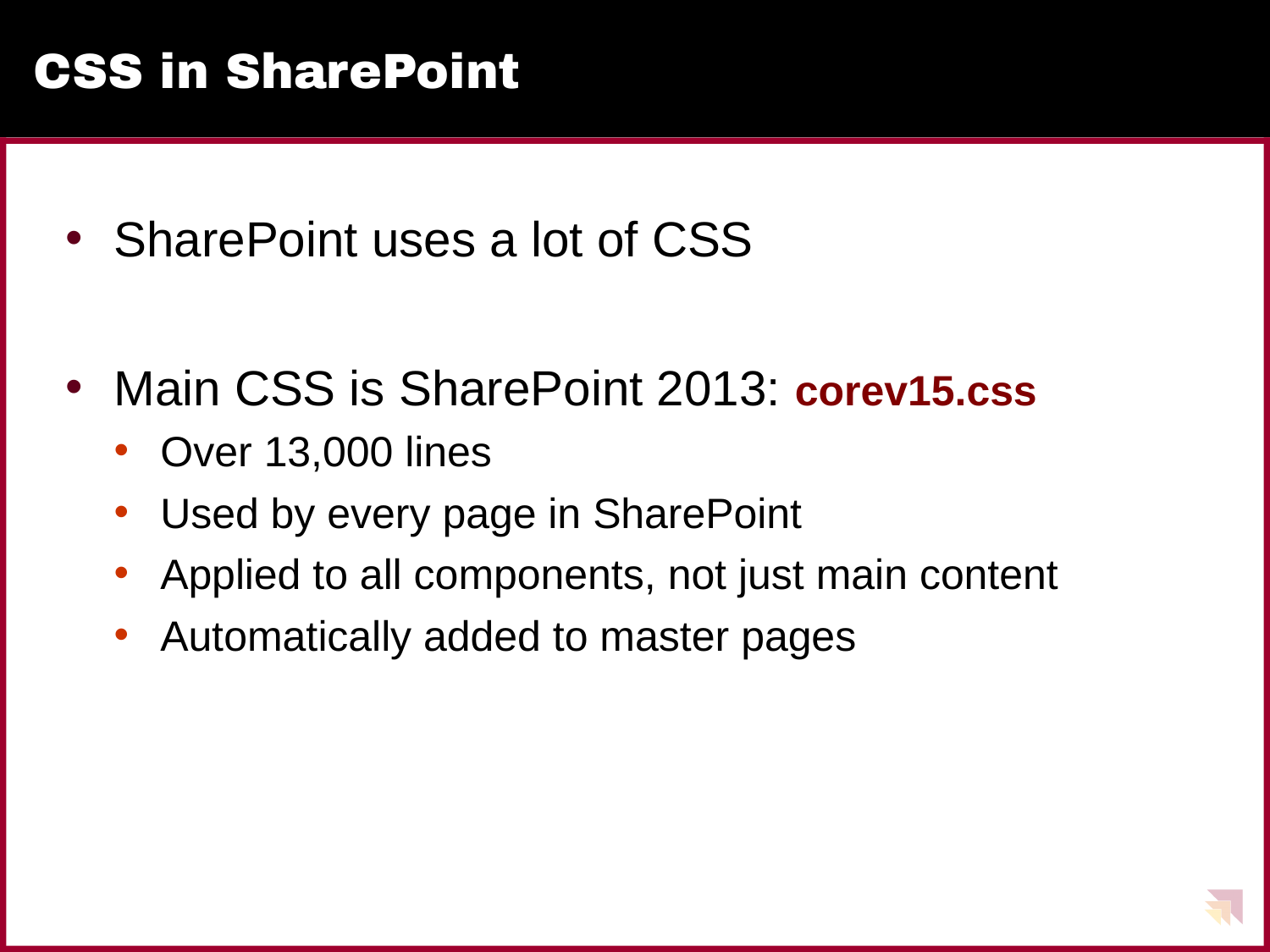

# CSS in SharePoint
SharePoint uses a lot of CSS

Main CSS is SharePoint 2013: corev15.css
Over 13,000 lines
Used by every page in SharePoint
Applied to all components, not just main content
Automatically added to master pages